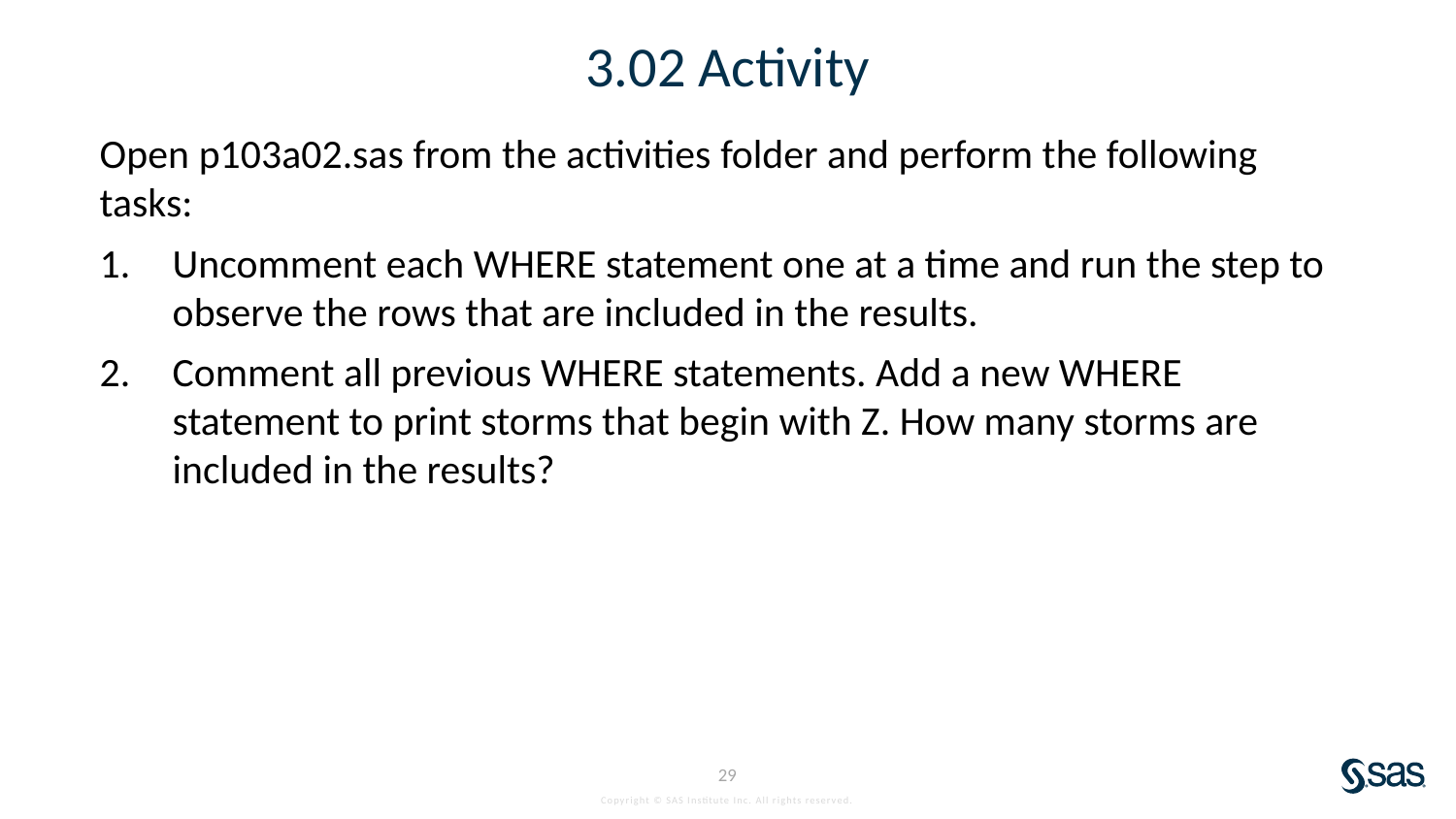

# 3.02 Activity
Open p103a02.sas from the activities folder and perform the following tasks:
Uncomment each WHERE statement one at a time and run the step to observe the rows that are included in the results.
Comment all previous WHERE statements. Add a new WHERE statement to print storms that begin with Z. How many storms are included in the results?